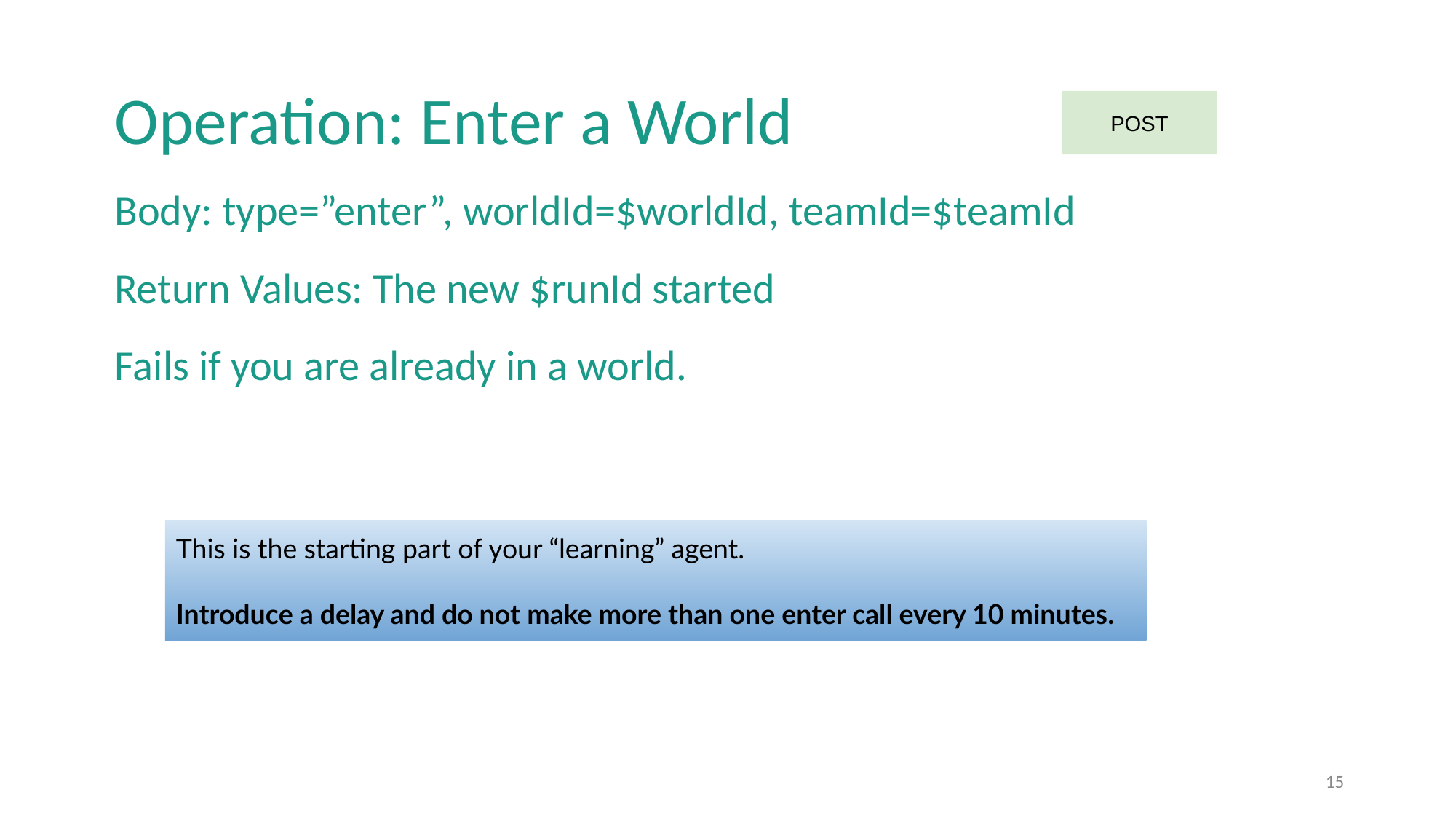

# Operation: Enter a World
POST
Body: type=”enter”, worldId=$worldId, teamId=$teamId
Return Values: The new $runId started
Fails if you are already in a world.
This is the starting part of your “learning” agent.

Introduce a delay and do not make more than one enter call every 10 minutes.
15